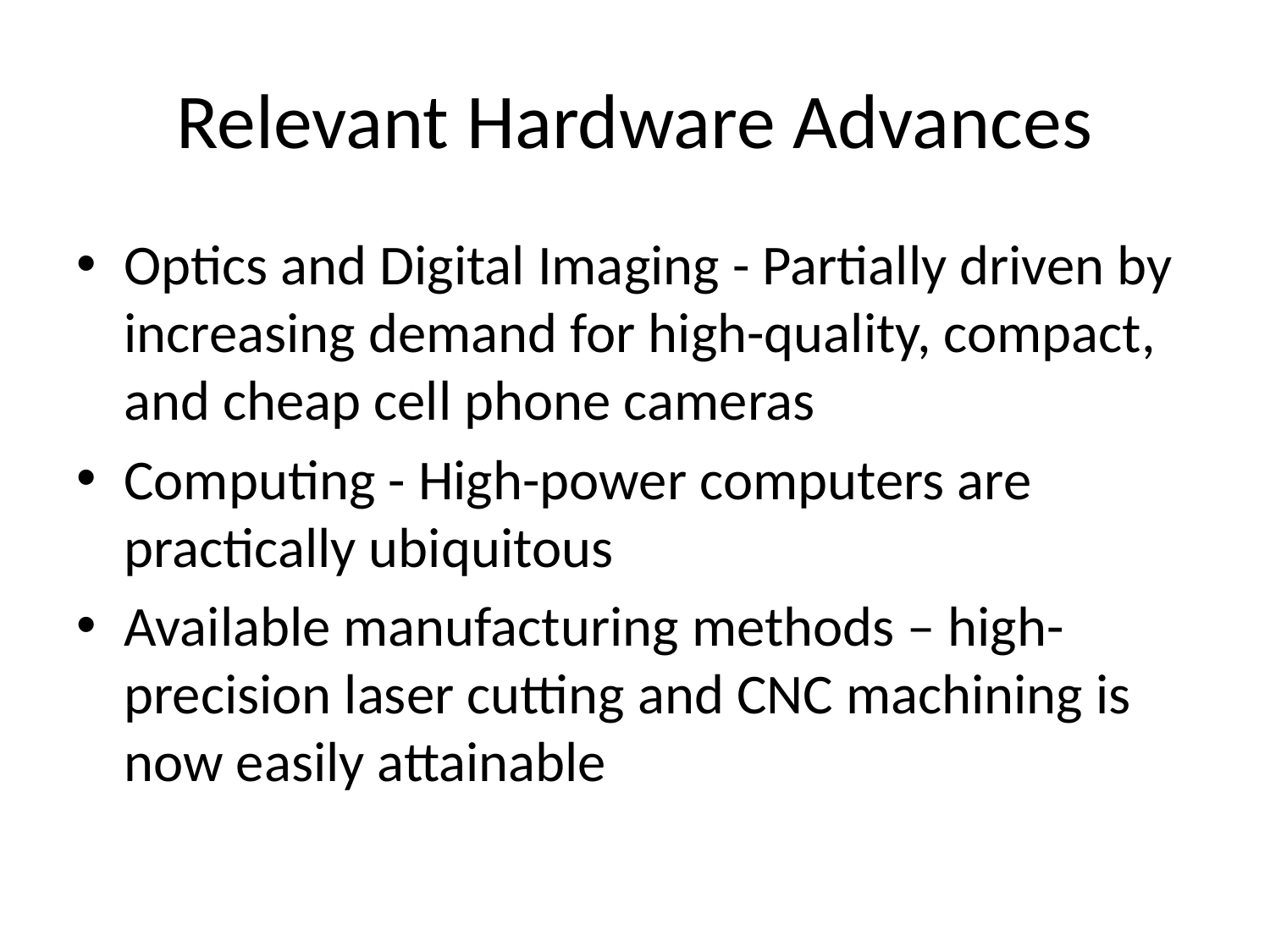

# Relevant Hardware Advances
Optics and Digital Imaging - Partially driven by increasing demand for high-quality, compact, and cheap cell phone cameras
Computing - High-power computers are practically ubiquitous
Available manufacturing methods – high-precision laser cutting and CNC machining is now easily attainable